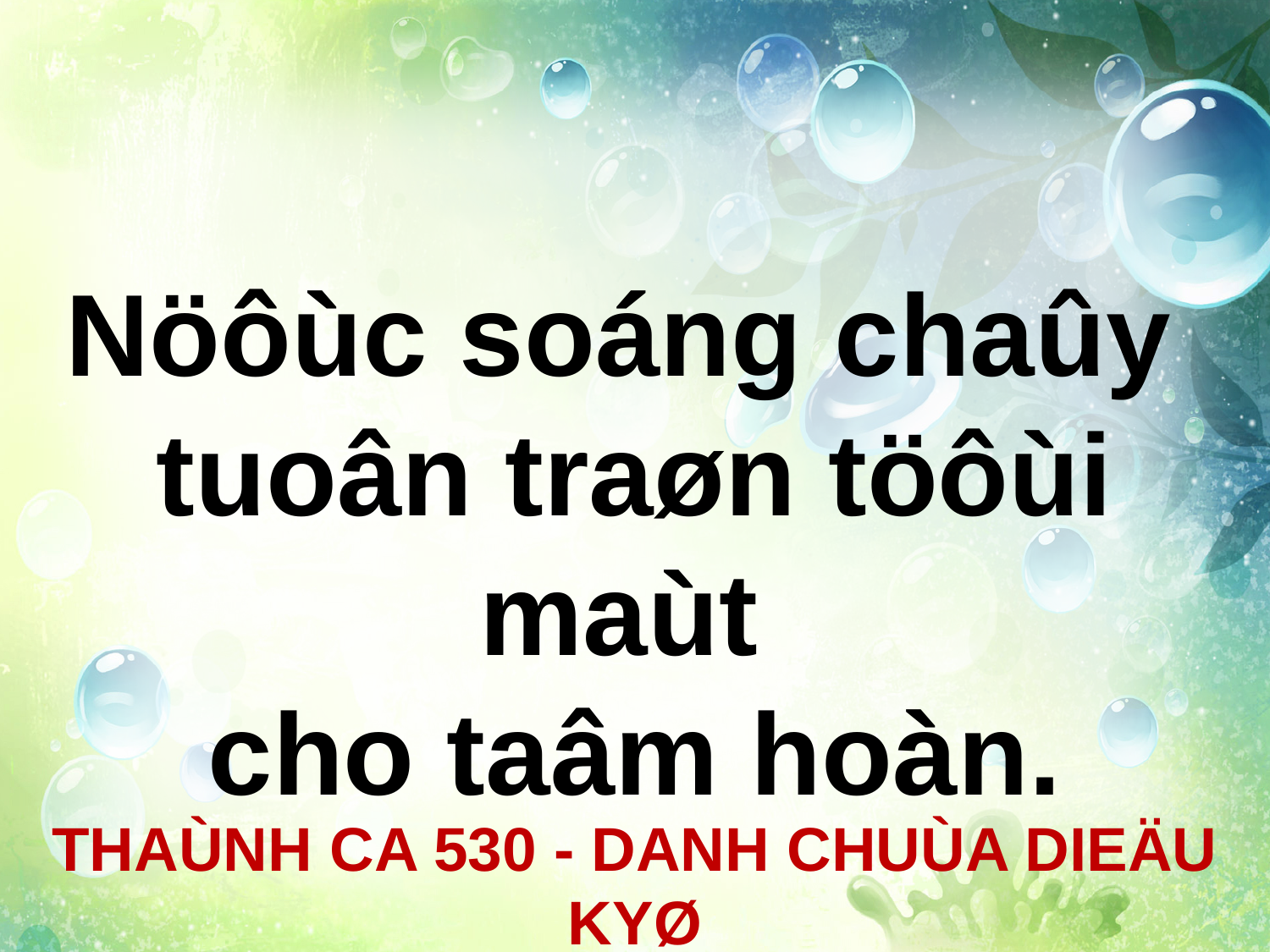

Nöôùc soáng chaûy
tuoân traøn töôùi maùt
cho taâm hoàn.
THAÙNH CA 530 - DANH CHUÙA DIEÄU KYØ